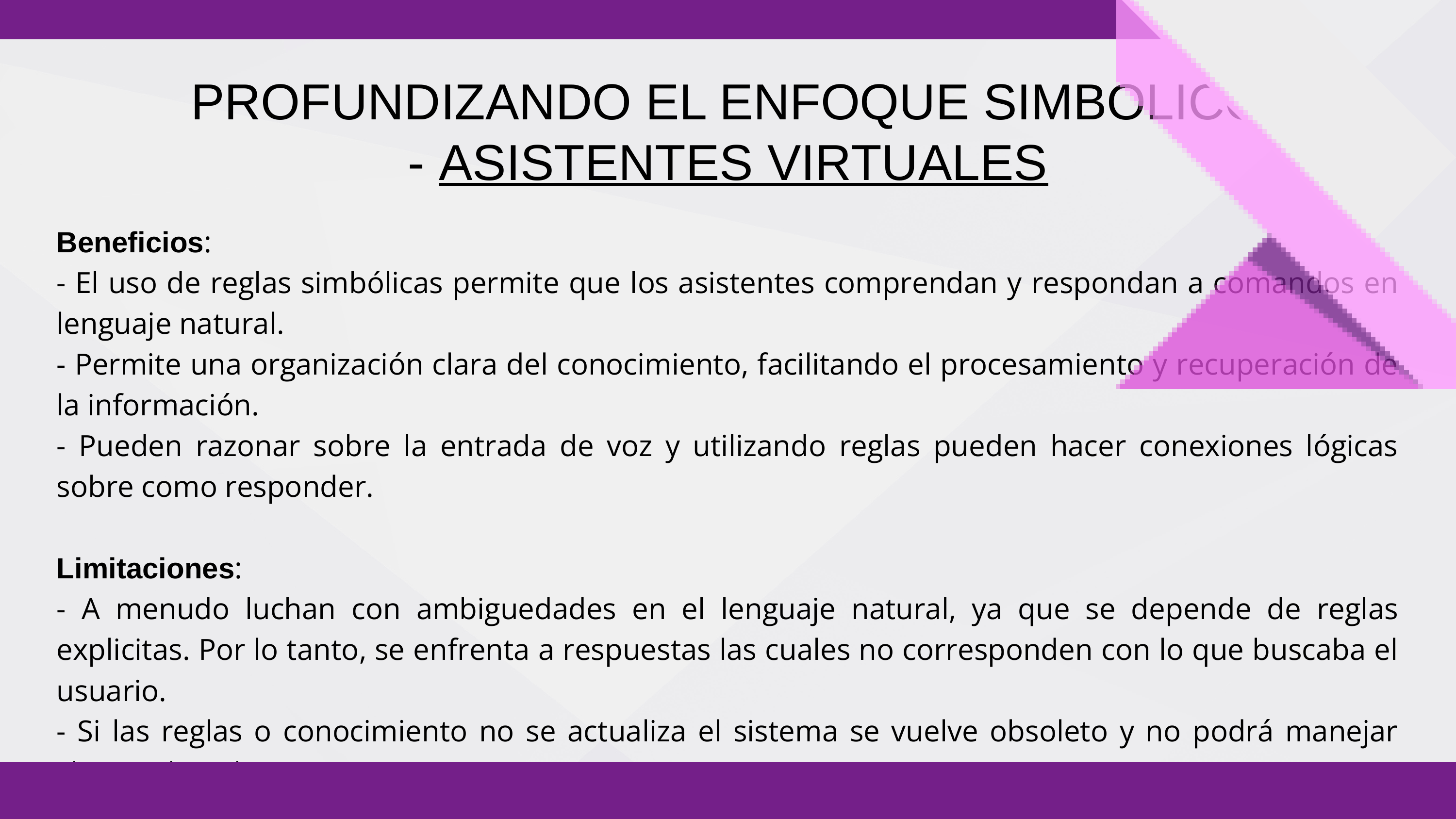

PROFUNDIZANDO EL ENFOQUE SIMBOLICO - ASISTENTES VIRTUALES

Beneficios:
- El uso de reglas simbólicas permite que los asistentes comprendan y respondan a comandos en lenguaje natural.
- Permite una organización clara del conocimiento, facilitando el procesamiento y recuperación de la información.
- Pueden razonar sobre la entrada de voz y utilizando reglas pueden hacer conexiones lógicas sobre como responder.

Limitaciones:
- A menudo luchan con ambiguedades en el lenguaje natural, ya que se depende de reglas explicitas. Por lo tanto, se enfrenta a respuestas las cuales no corresponden con lo que buscaba el usuario.
- Si las reglas o conocimiento no se actualiza el sistema se vuelve obsoleto y no podrá manejar ciertas situaciones.